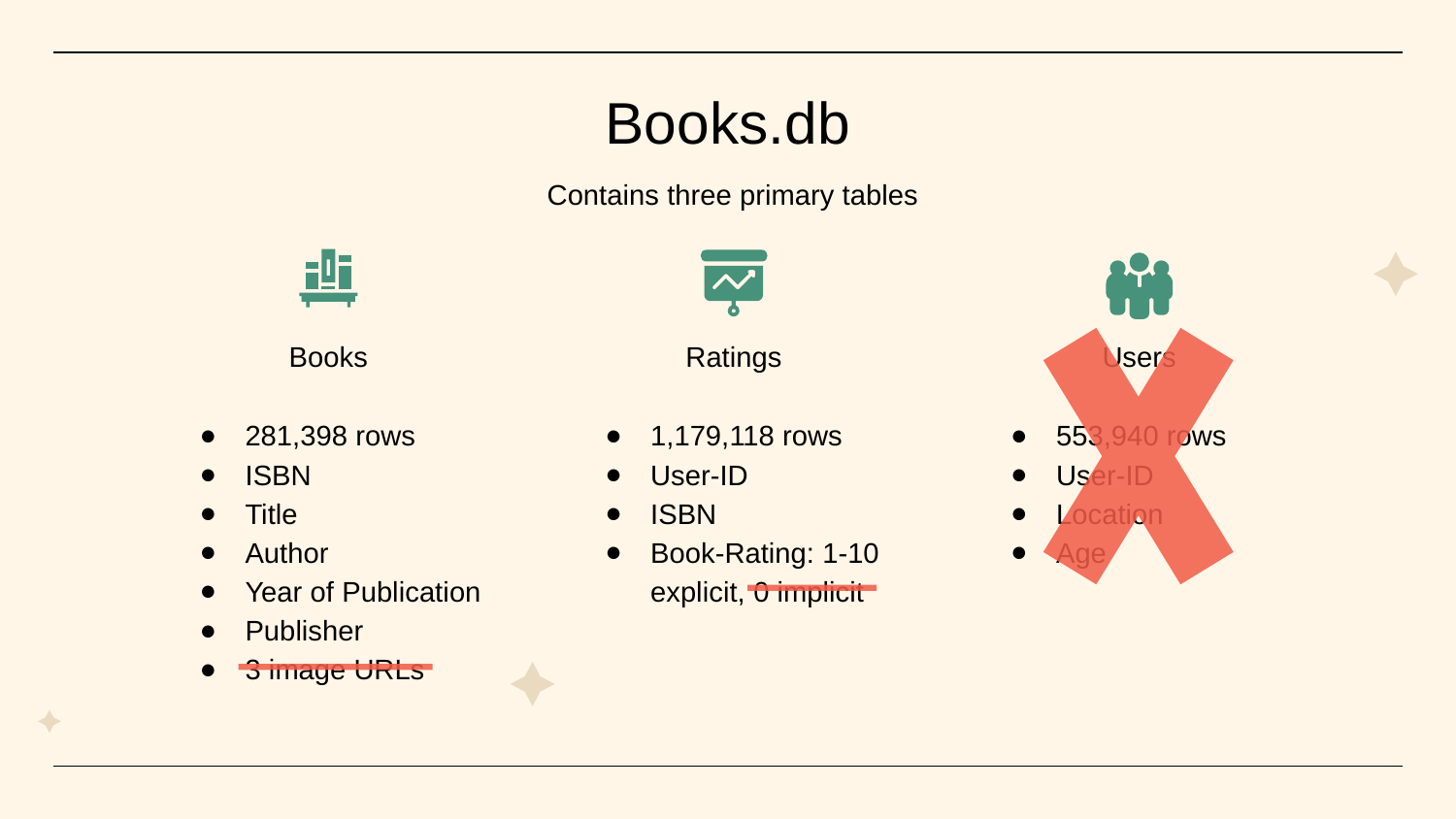

# Books.db
Contains three primary tables

Books
Ratings
Users
281,398 rows
ISBN
Title
Author
Year of Publication
Publisher
3 image URLs
1,179,118 rows
User-ID
ISBN
Book-Rating: 1-10 explicit, 0 implicit

553,940 rows
User-ID
Location
Age